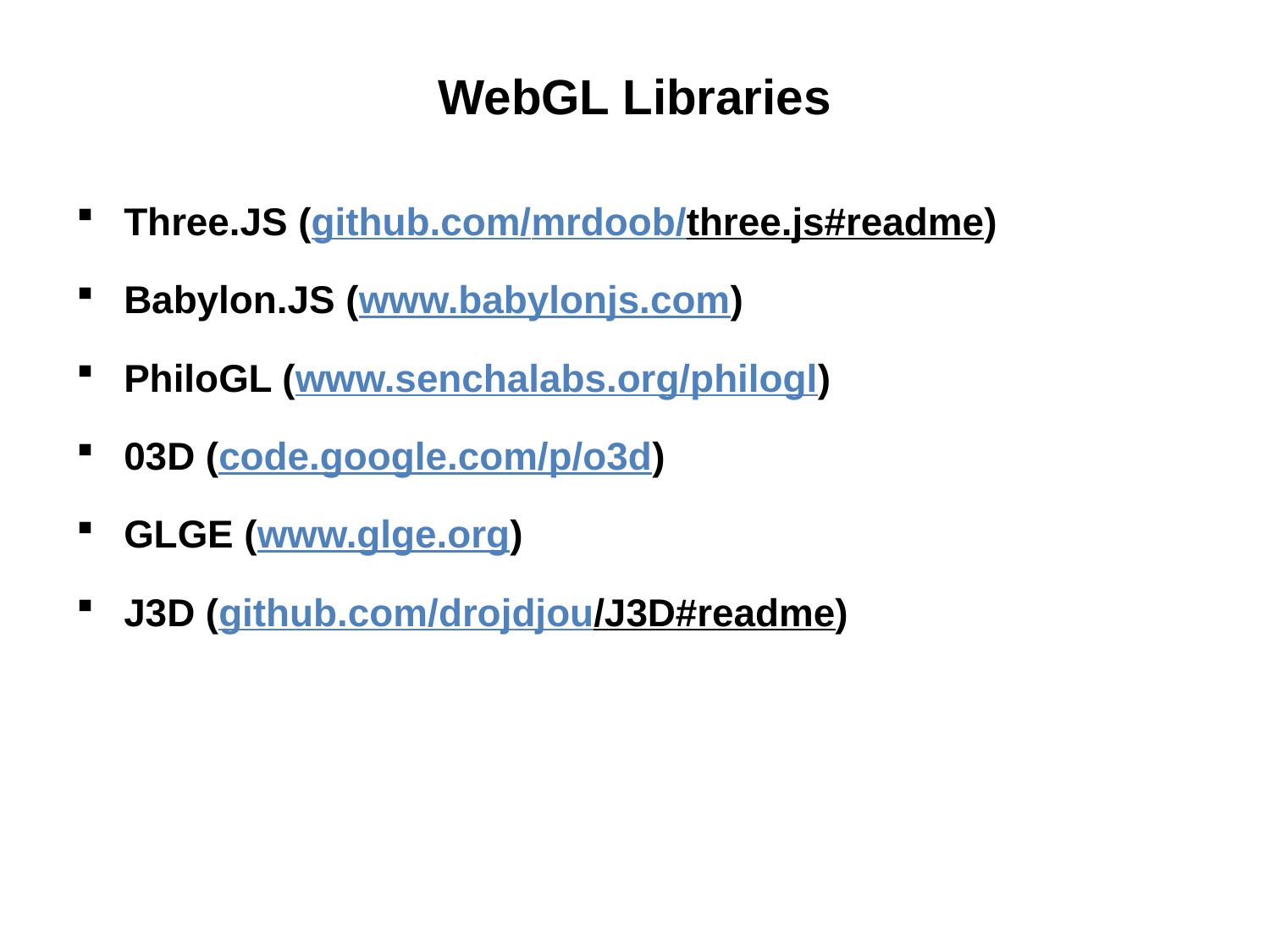

# WebGL Libraries
Three.JS (github.com/mrdoob/three.js#readme)
Babylon.JS (www.babylonjs.com)
PhiloGL (www.senchalabs.org/philogl)
03D (code.google.com/p/o3d)
GLGE (www.glge.org)
J3D (github.com/drojdjou/J3D#readme)